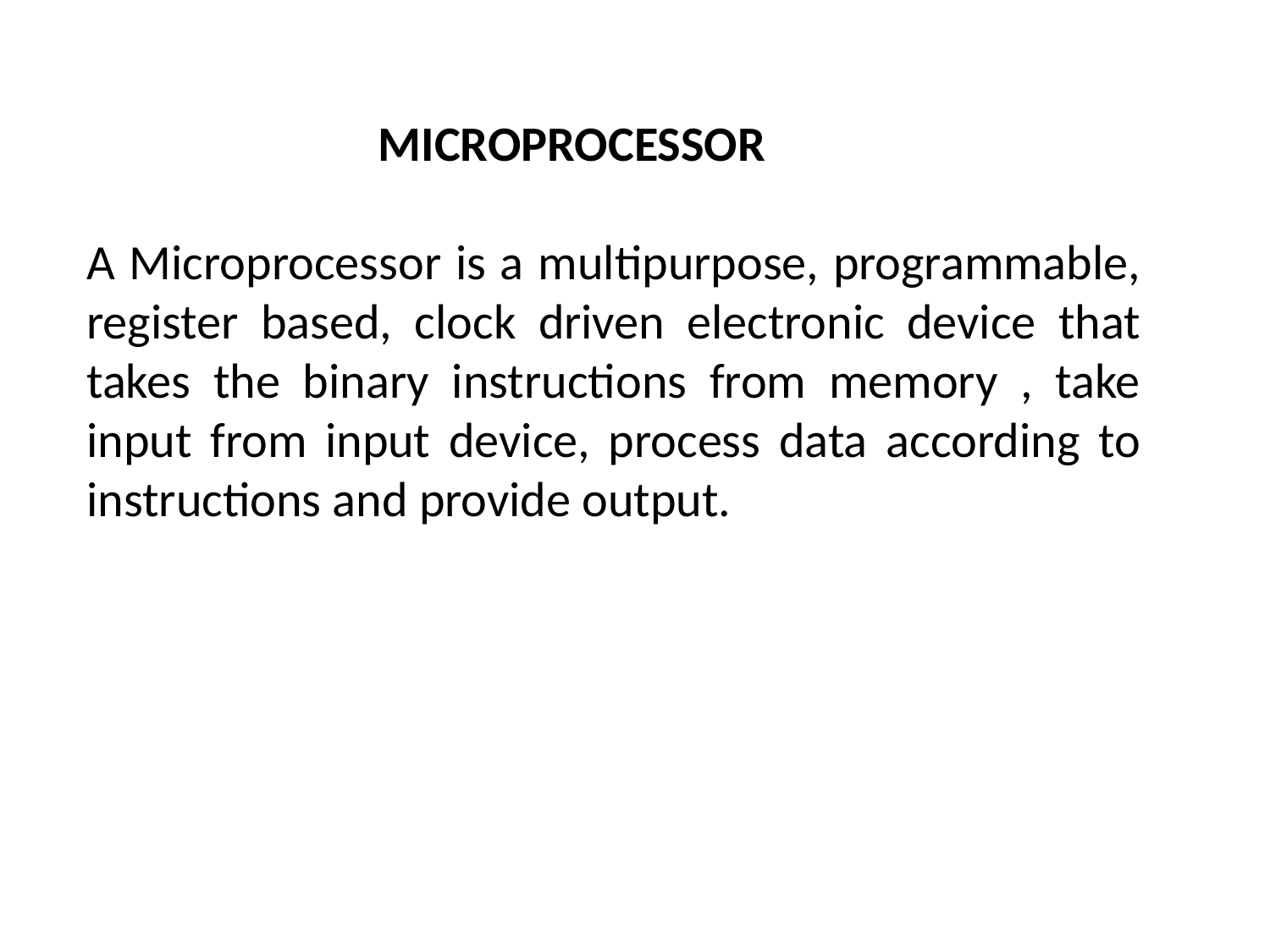

MICROPROCESSOR

A Microprocessor is a multipurpose, programmable, register based, clock driven electronic device that takes the binary instructions from memory , take input from input device, process data according to instructions and provide output.